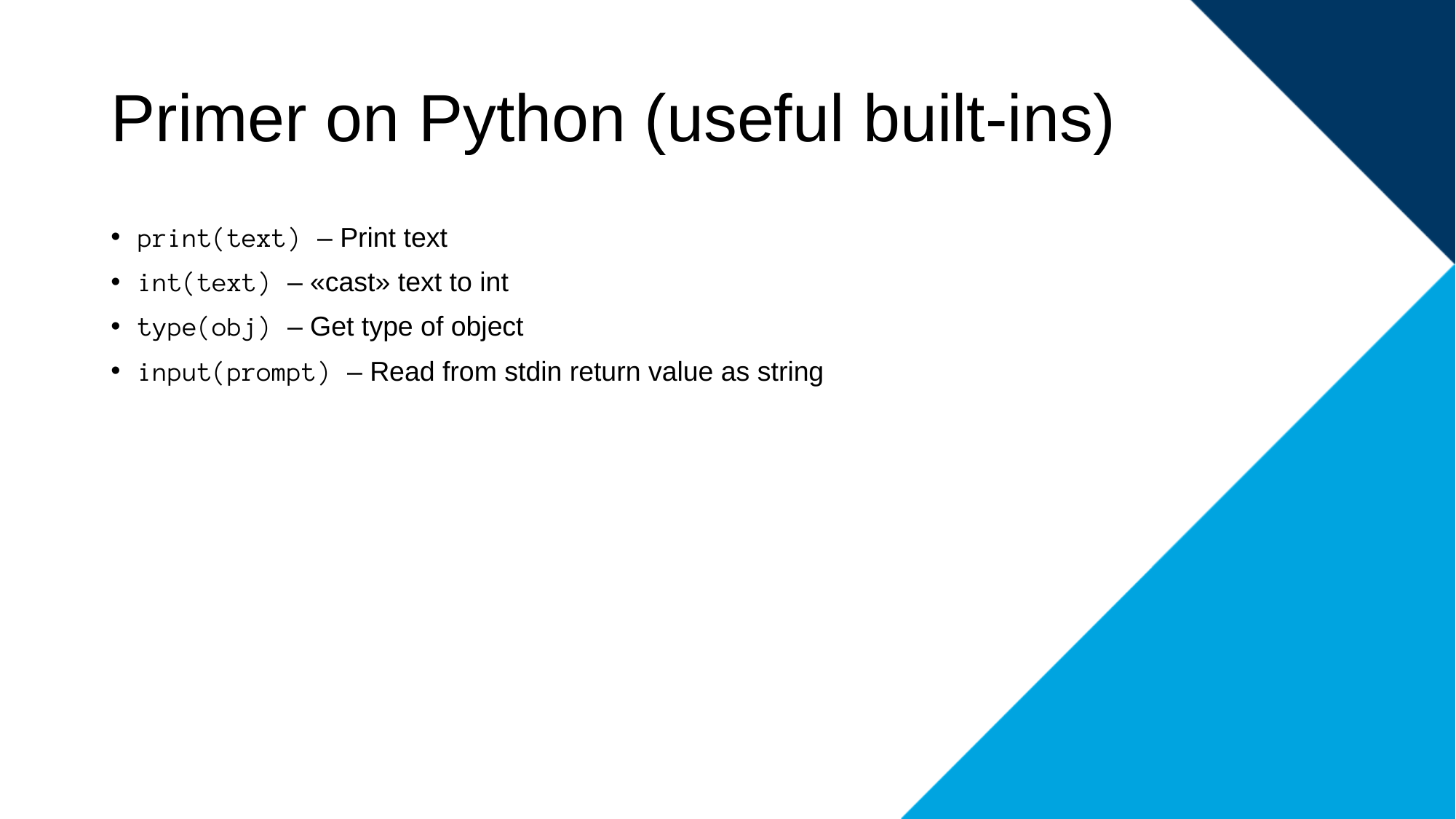

# Primer on Python (useful built-ins)
print(text) – Print text
int(text) – «cast» text to int
type(obj) – Get type of object
input(prompt) – Read from stdin return value as string